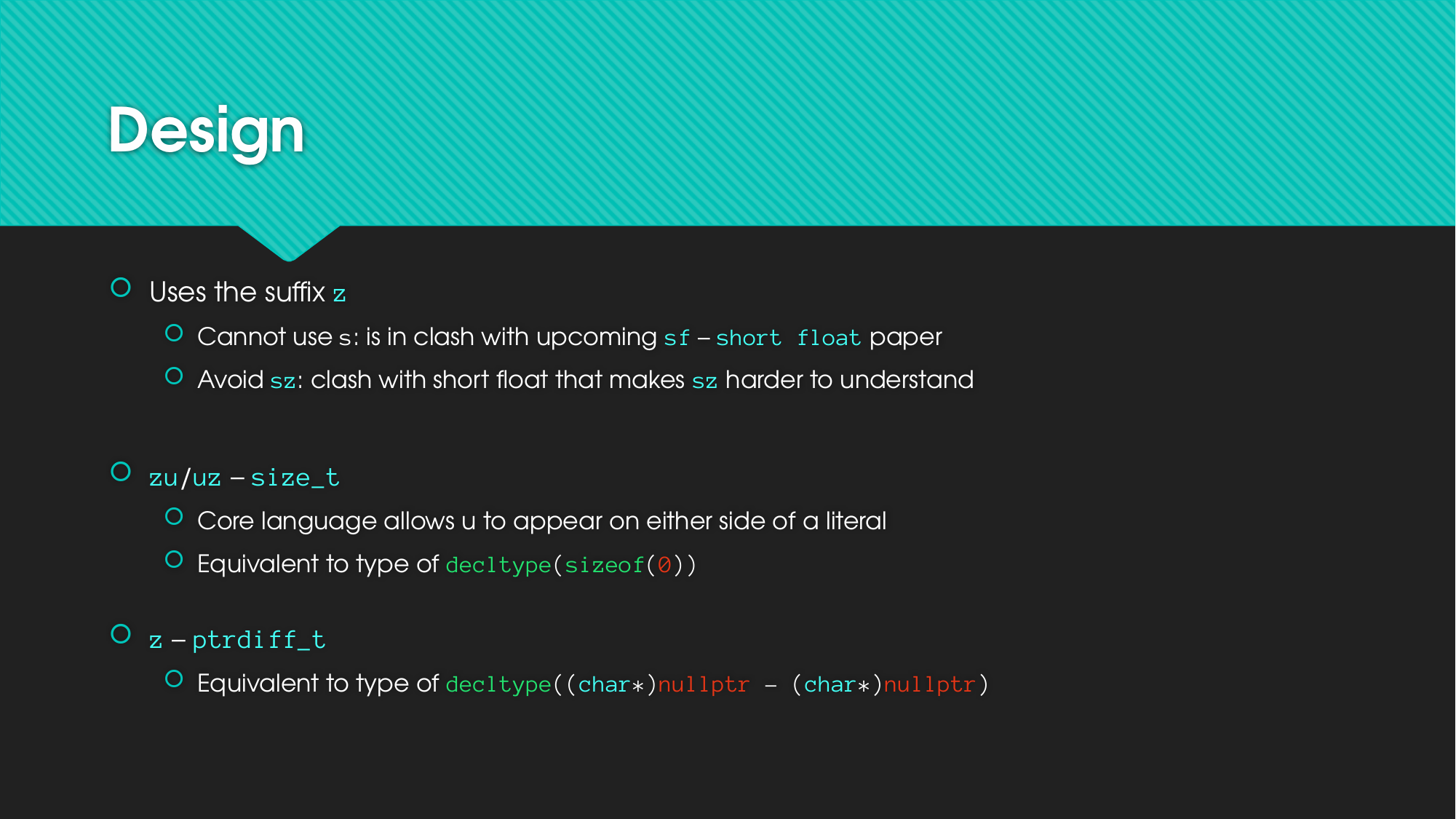

# Design
Uses the suffix z
Cannot use s: is in clash with upcoming sf – short float paper
Avoid sz: clash with short float that makes sz harder to understand

zu/uz – size_t
Core language allows u to appear on either side of a literal
Equivalent to type of decltype(sizeof(0))
z – ptrdiff_t
Equivalent to type of decltype((char*)nullptr – (char*)nullptr)